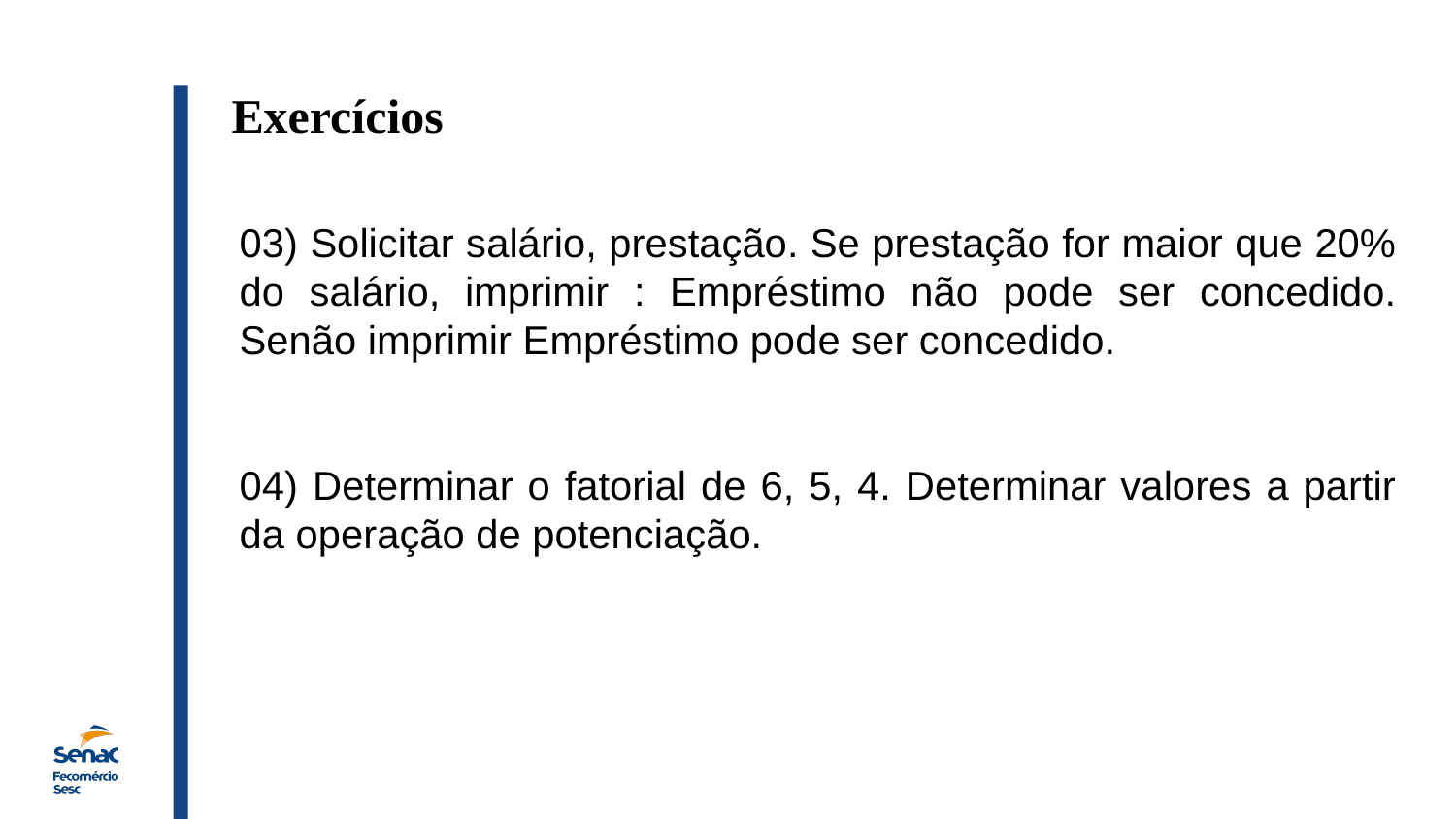

Exercícios
03) Solicitar salário, prestação. Se prestação for maior que 20% do salário, imprimir : Empréstimo não pode ser concedido. Senão imprimir Empréstimo pode ser concedido.

04) Determinar o fatorial de 6, 5, 4. Determinar valores a partir da operação de potenciação.